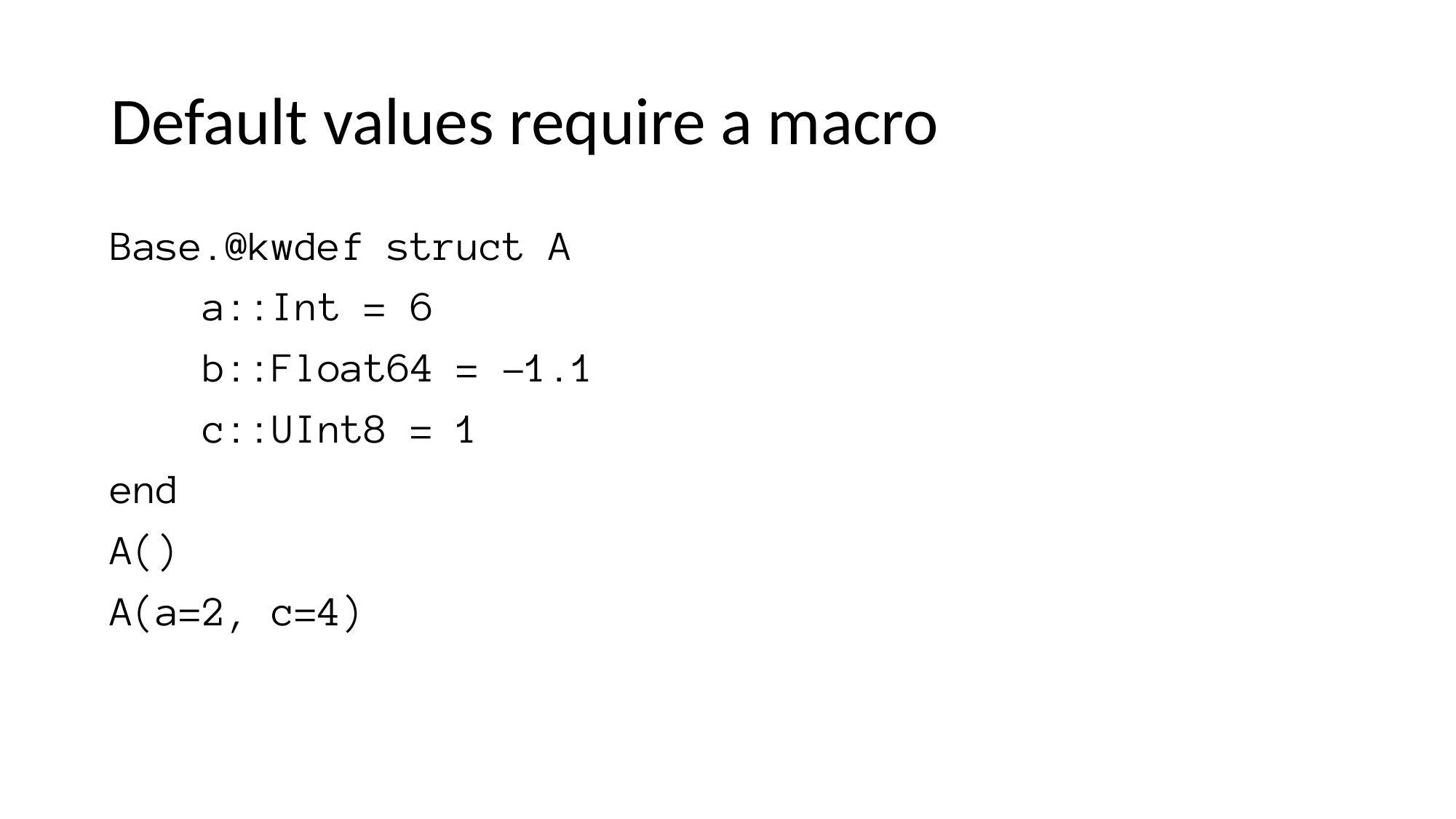

# Default values require a macro
Base.@kwdef struct A
    a::Int = 6
    b::Float64 = -1.1
    c::UInt8 = 1
end
A()
A(a=2, c=4)